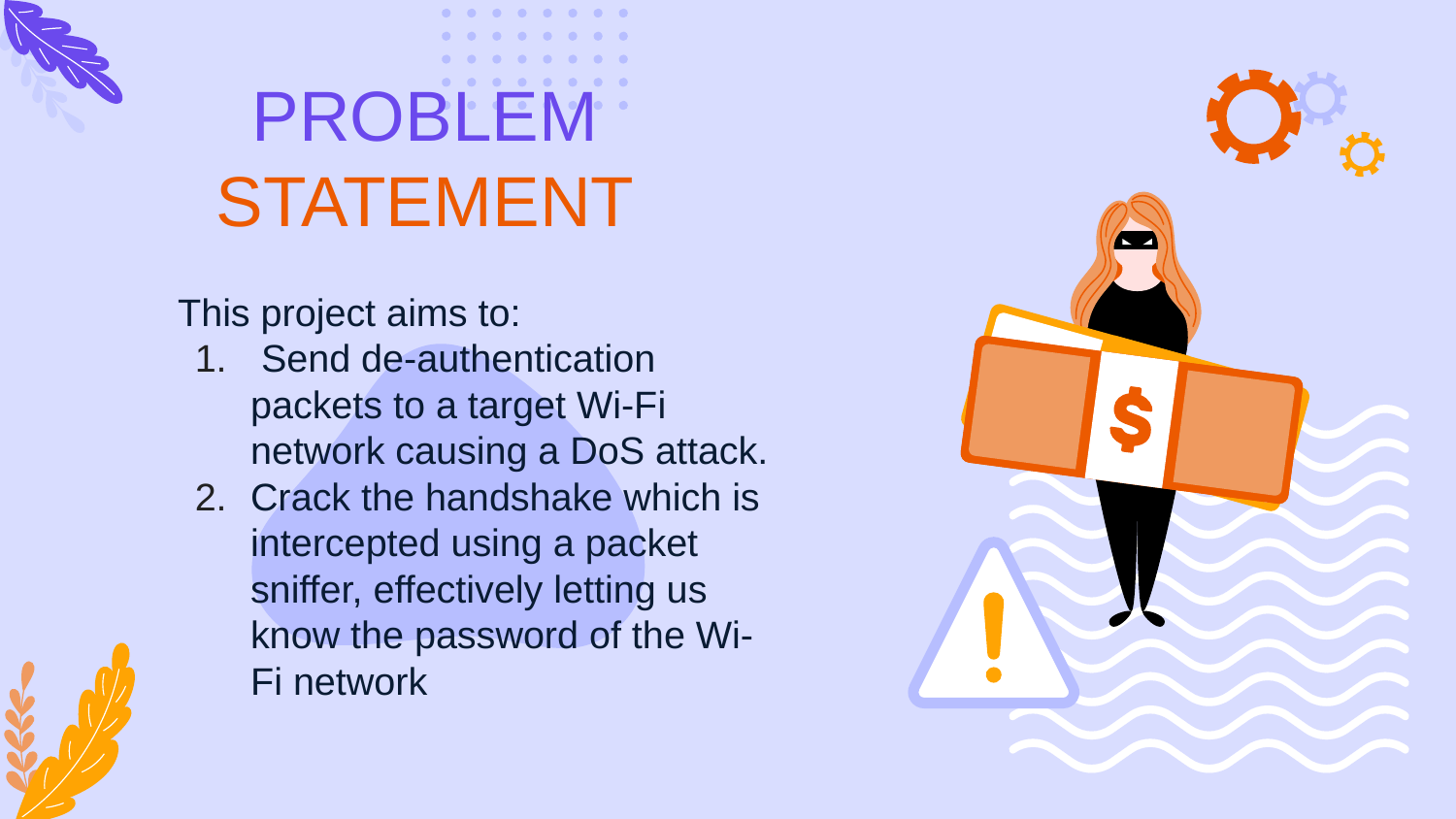

# PROBLEM STATEMENT

This project aims to:
 Send de-authentication packets to a target Wi-Fi network causing a DoS attack.
Crack the handshake which is intercepted using a packet sniffer, effectively letting us know the password of the Wi-Fi network